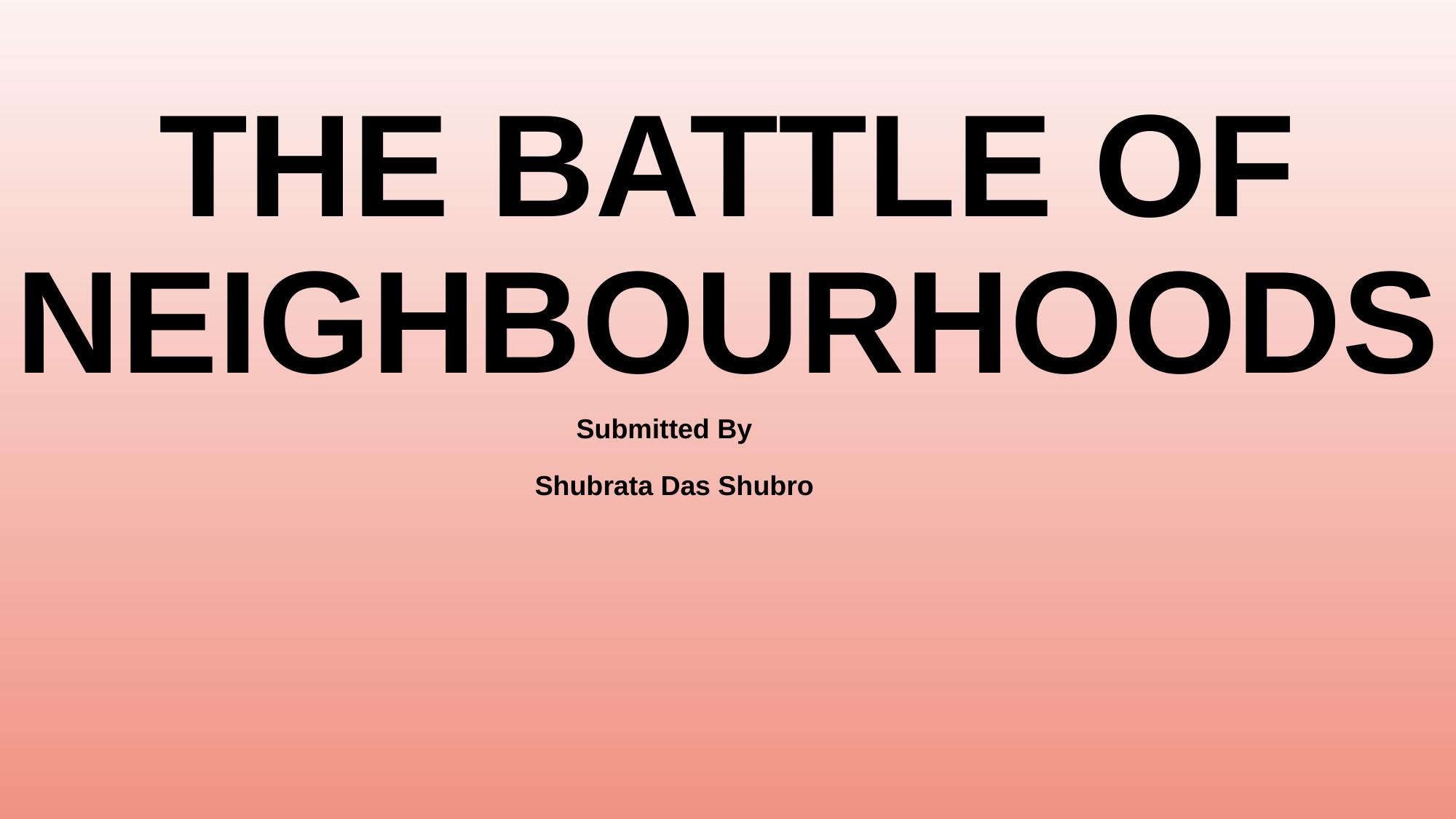

The Battle of Neighbourhoods
      Submitted By
Shubrata Das Shubro